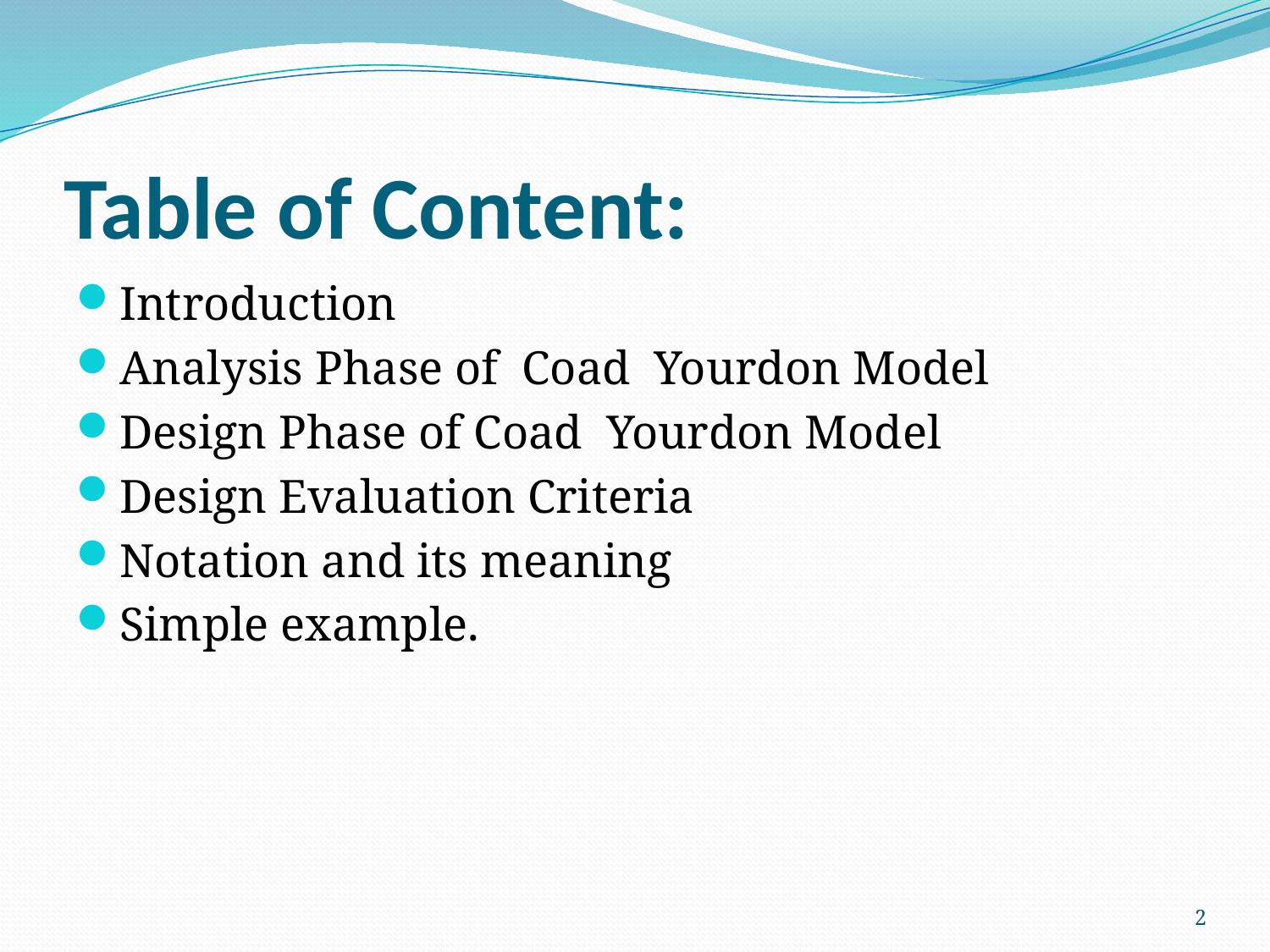

# Table of Content:
Introduction
Analysis Phase of  Coad  Yourdon Model
Design Phase of Coad  Yourdon Model
Design Evaluation Criteria
Notation and its meaning
Simple example.

2